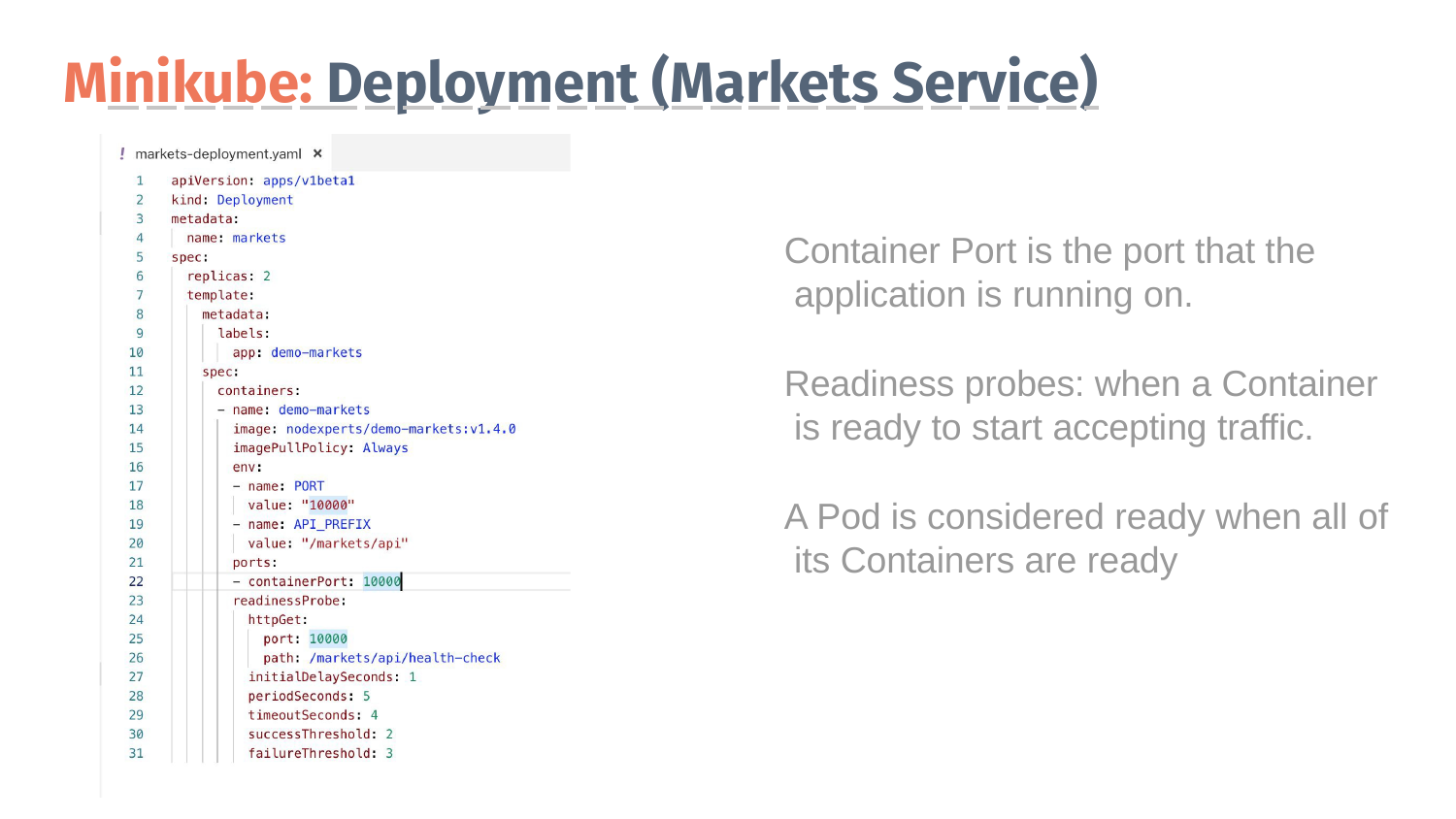

# Minikube: Deployment (Markets Service)

Container Port is the port that the  application is running on.

Readiness probes: when a Container  is ready to start accepting traffic.

A Pod is considered ready when all of  its Containers are ready